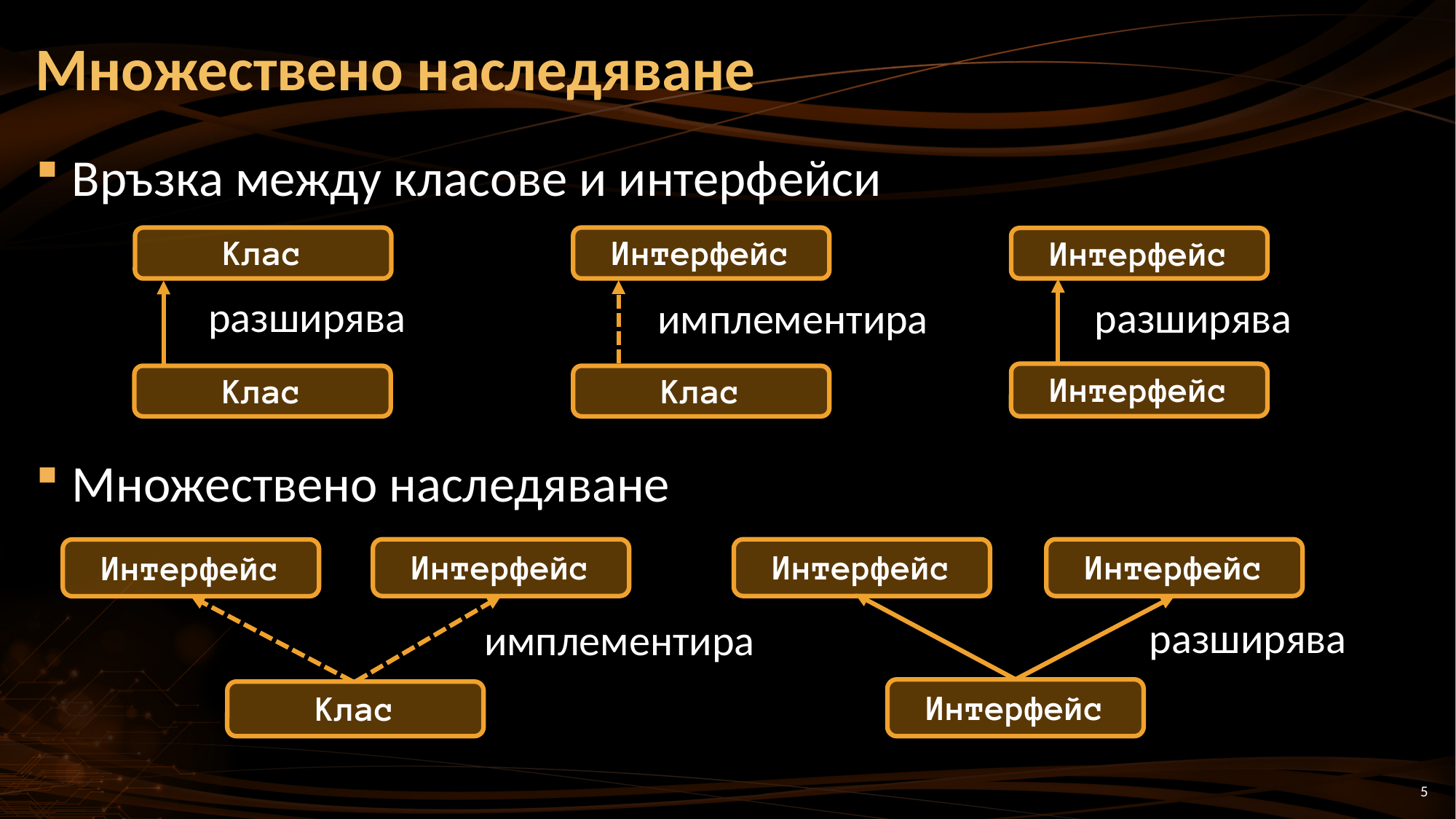

# Множествено наследяване
Връзка между класове и интерфейси

Множествено наследяване
Клас
Интерфейс
Интерфейс
разширява
разширява

имплементира
Интерфейс
Клас
Клас
Интерфейс
Интерфейс
Интерфейс
Интерфейс
разширява
имплементира
Интерфейс
Клас
5